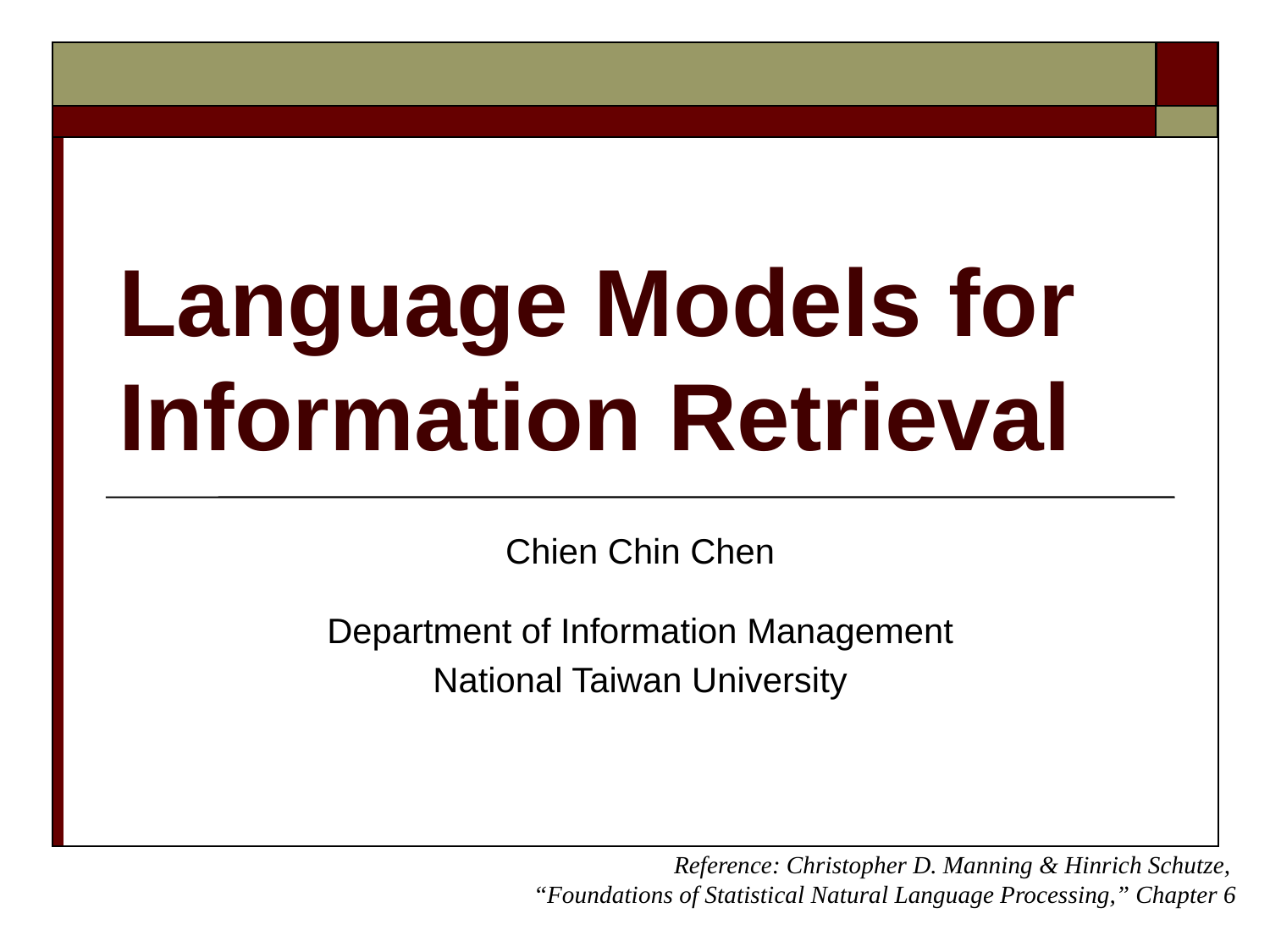

# Language Models for Information Retrieval
Chien Chin Chen

Department of Information Management
National Taiwan University

Reference: Christopher D. Manning & Hinrich Schutze,
“Foundations of Statistical Natural Language Processing,” Chapter 6